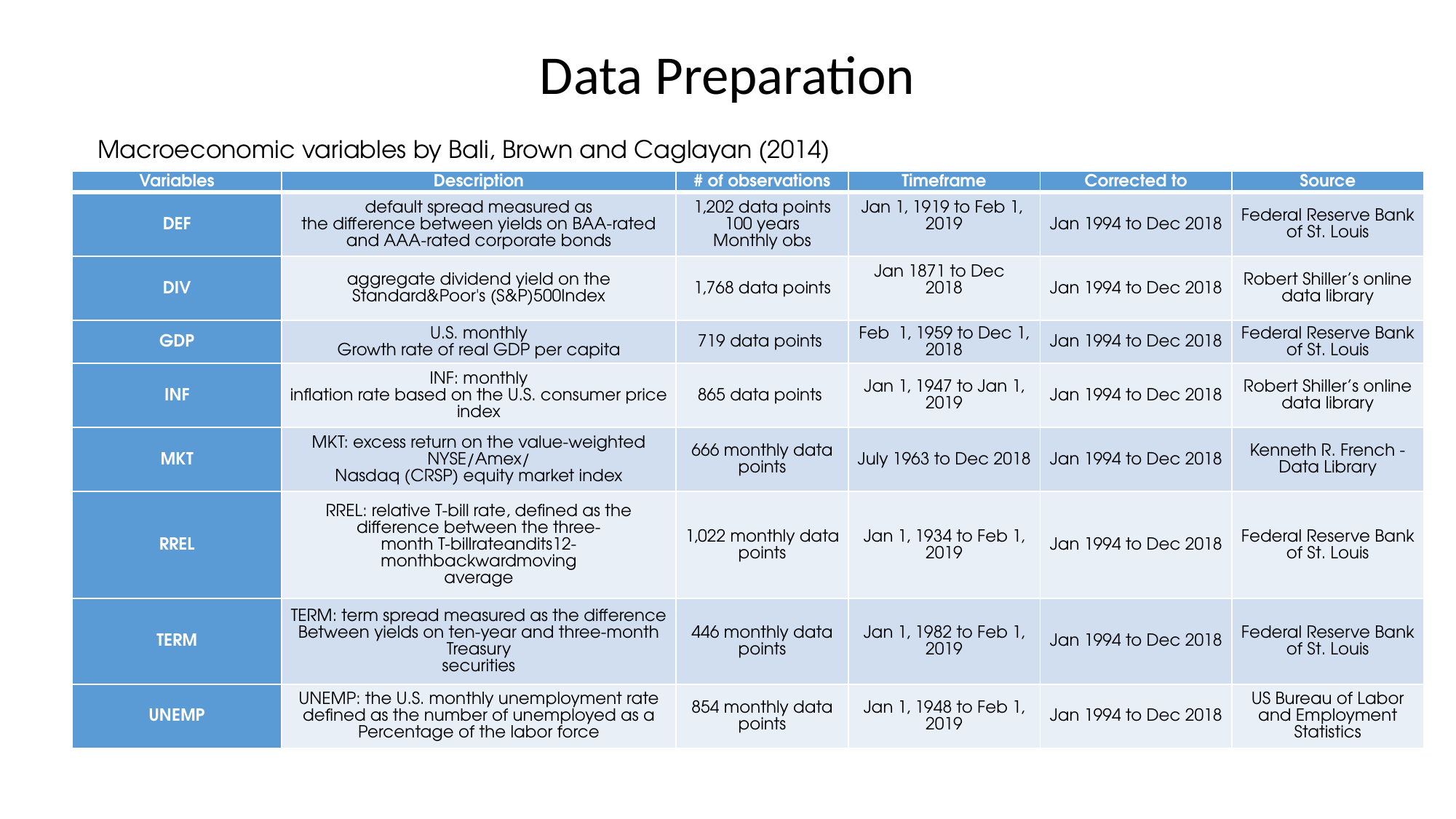

# Data Preparation
Macroeconomic variables by Bali, Brown and Caglayan (2014)

| Variables | Description | # of observations | Timeframe | Corrected to | Source |
| --- | --- | --- | --- | --- | --- |
| DEF | default spread measured as the difference between yields on BAA-rated and AAA-rated corporate bonds | 1,202 data points 100 years Monthly obs | Jan 1, 1919 to Feb 1, 2019 | Jan 1994 to Dec 2018 | Federal Reserve Bank of St. Louis |
| DIV | aggregate dividend yield on the Standard&Poor's (S&P)500Index | 1,768 data points | Jan 1871 to Dec 2018 | Jan 1994 to Dec 2018 | Robert Shiller’s online data library |
| GDP | U.S. monthly Growth rate of real GDP per capita | 719 data points | Feb 1, 1959 to Dec 1, 2018 | Jan 1994 to Dec 2018 | Federal Reserve Bank of St. Louis |
| INF | INF: monthly inflation rate based on the U.S. consumer price index | 865 data points | Jan 1, 1947 to Jan 1, 2019 | Jan 1994 to Dec 2018 | Robert Shiller’s online data library |
| MKT | MKT: excess return on the value-weighted NYSE/Amex/ Nasdaq (CRSP) equity market index | 666 monthly data points | July 1963 to Dec 2018 | Jan 1994 to Dec 2018 | Kenneth R. French - Data Library |
| RREL | RREL: relative T-bill rate, defined as the difference between the three- month T-billrateandits12-monthbackwardmoving average | 1,022 monthly data points | Jan 1, 1934 to Feb 1, 2019 | Jan 1994 to Dec 2018 | Federal Reserve Bank of St. Louis |
| TERM | TERM: term spread measured as the difference Between yields on ten-year and three-month Treasury securities | 446 monthly data points | Jan 1, 1982 to Feb 1, 2019 | Jan 1994 to Dec 2018 | Federal Reserve Bank of St. Louis |
| UNEMP | UNEMP: the U.S. monthly unemployment rate defined as the number of unemployed as a Percentage of the labor force | 854 monthly data points | Jan 1, 1948 to Feb 1, 2019 | Jan 1994 to Dec 2018 | US Bureau of Labor and Employment Statistics |